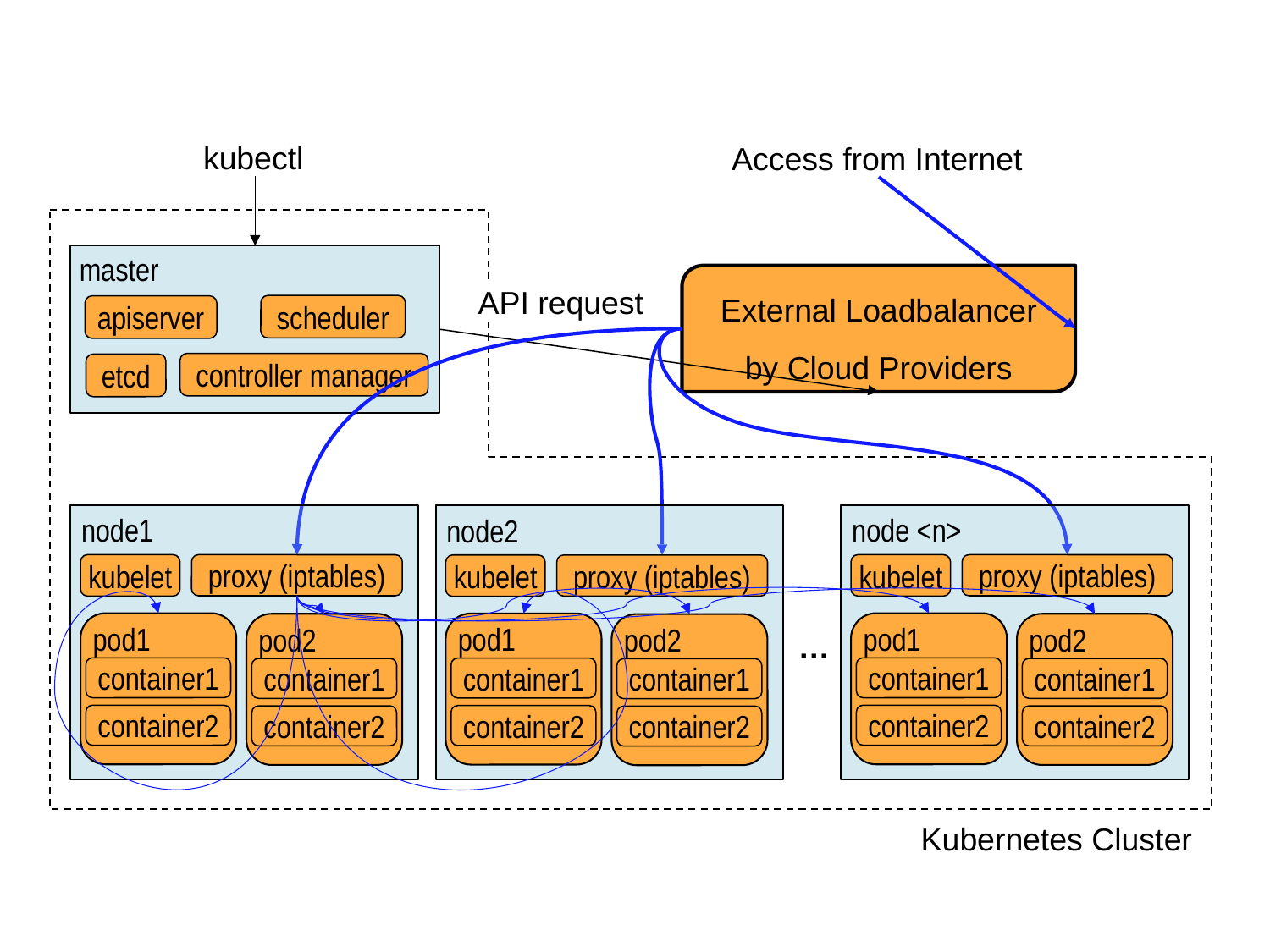

kubectl
Access from Internet

master
scheduler
apiserver
controller manager
etcd
External Loadbalancer by Cloud Providers
API request

node1
kubelet
proxy (iptables)

pod1
container1
container2

pod2
container1
container2

node <n>
kubelet
proxy (iptables)

pod1
container1
container2

pod2
container1
container2

node2
kubelet
proxy (iptables)

pod1
container1
container2

pod2
container1
container2
…
Kubernetes Cluster